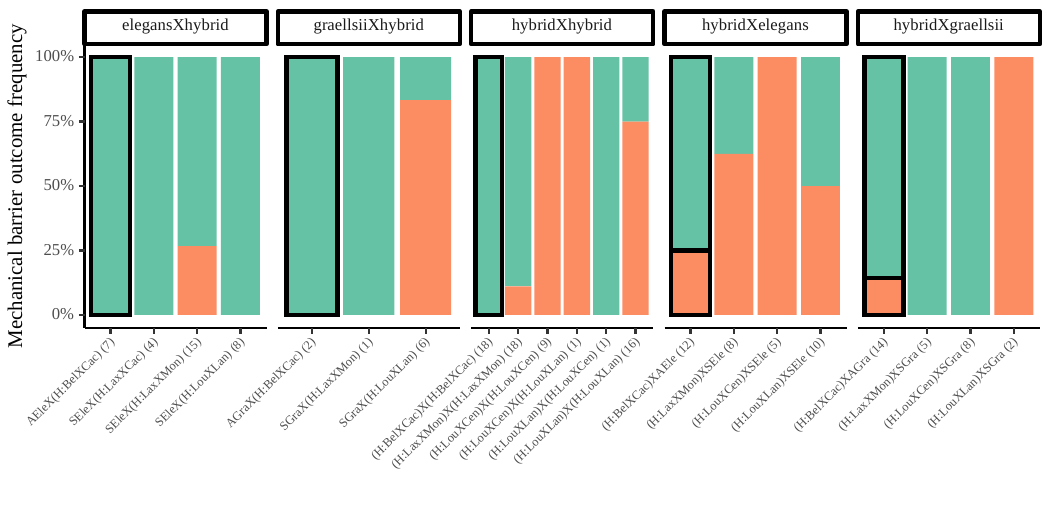

elegansXhybrid
graellsiiXhybrid
hybridXhybrid
hybridXelegans
hybridXgraellsii

100%

75%

Mechanical barrier outcome frequency
50%

25%

0%

AEleX(H:BelXCac) (7)
SEleX(H:LaxXCac) (4)
SEleX(H:LouXLan) (8)
(H:LouXCen)XSEle (5)
AGraX(H:BelXCac) (2)
SGraX(H:LouXLan) (6)
(H:LouXLan)XSGra (2)
(H:LouXCen)XSGra (8)
(H:LaxXMon)XSEle (8)
(H:BelXCac)XAEle (12)
SGraX(H:LaxXMon) (1)
(H:LaxXMon)XSGra (5)
(H:LouXLan)XSEle (10)
(H:BelXCac)XAGra (14)
SEleX(H:LaxXMon) (15)
(H:BelXCac)X(H:BelXCac) (18)
(H:LouXCen)X(H:LouXLan) (1)
(H:LouXLan)X(H:LouXCen) (1)
(H:LouXCen)X(H:LouXCen) (9)
(H:LouXLan)X(H:LouXLan) (16)
(H:LaxXMon)X(H:LaxXMon) (18)